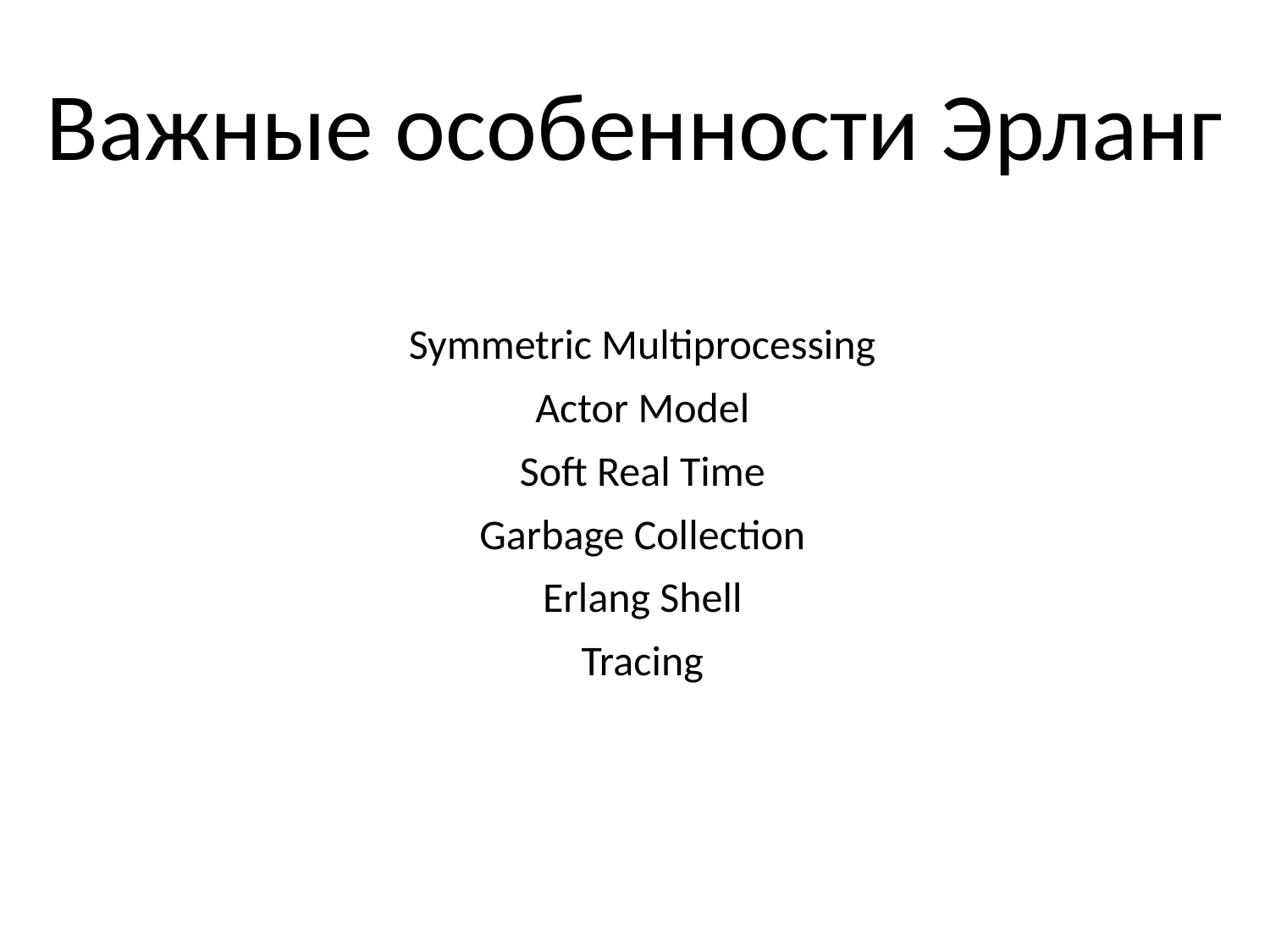

# Важные особенности Эрланг
Symmetric Multiprocessing
Actor Model
Soft Real Time
Garbage Collection
Erlang Shell
Tracing